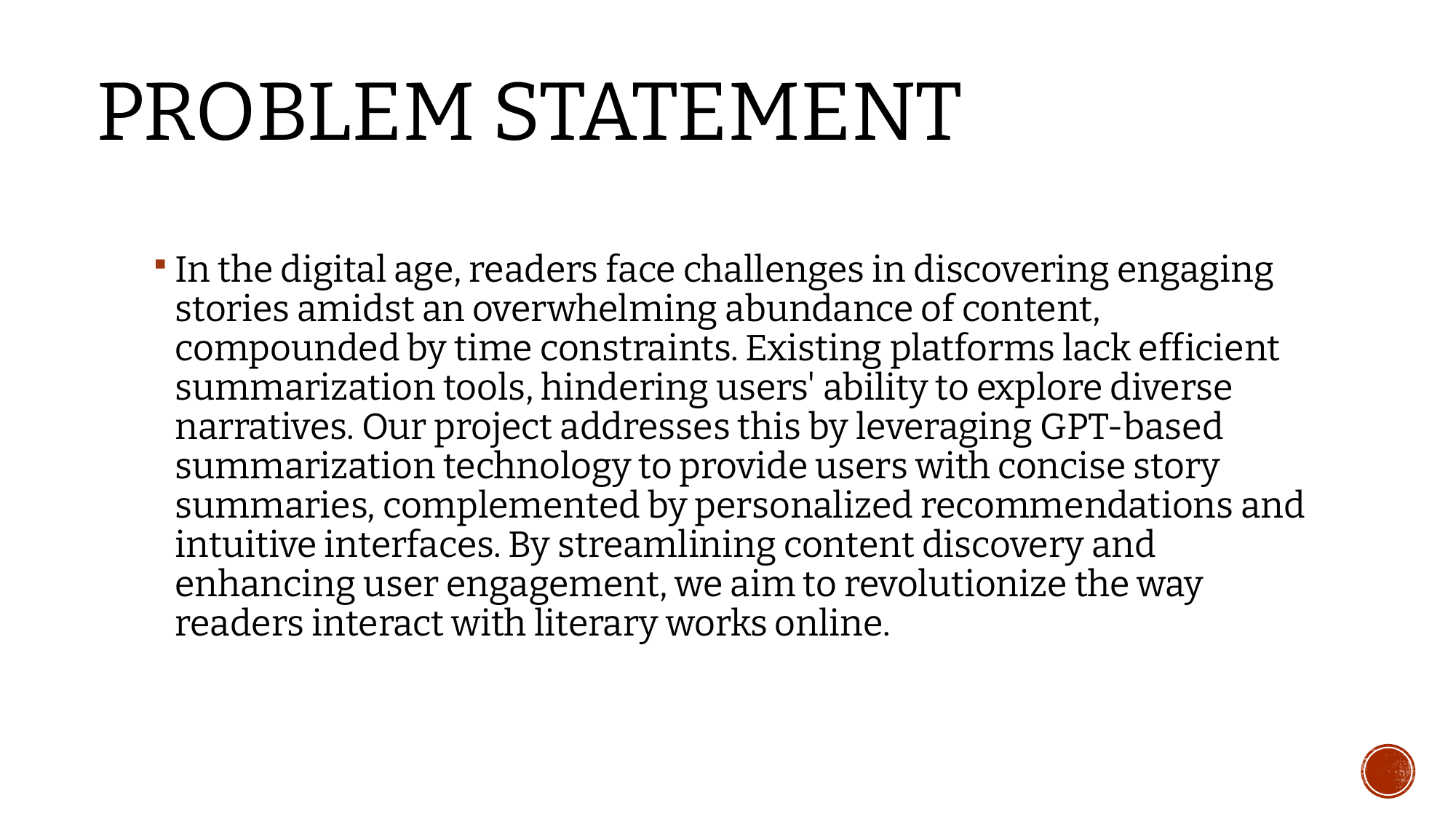

# Problem statement

In the digital age, readers face challenges in discovering engaging stories amidst an overwhelming abundance of content, compounded by time constraints. Existing platforms lack efficient summarization tools, hindering users' ability to explore diverse narratives. Our project addresses this by leveraging GPT-based summarization technology to provide users with concise story summaries, complemented by personalized recommendations and intuitive interfaces. By streamlining content discovery and enhancing user engagement, we aim to revolutionize the way readers interact with literary works online.